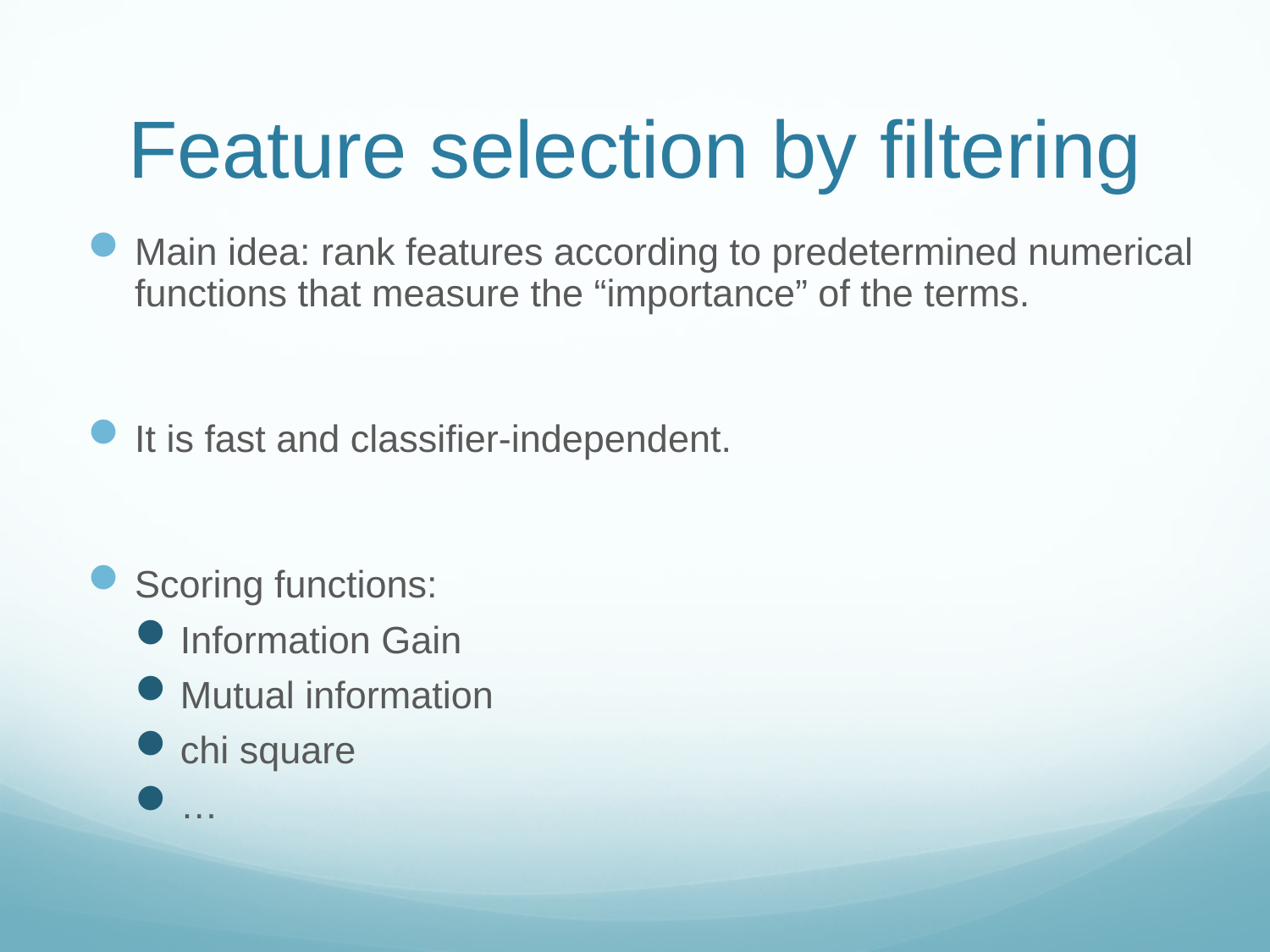

# Feature selection by filtering
Main idea: rank features according to predetermined numerical functions that measure the “importance” of the terms.

It is fast and classifier-independent.

Scoring functions:
Information Gain
Mutual information
chi square
…